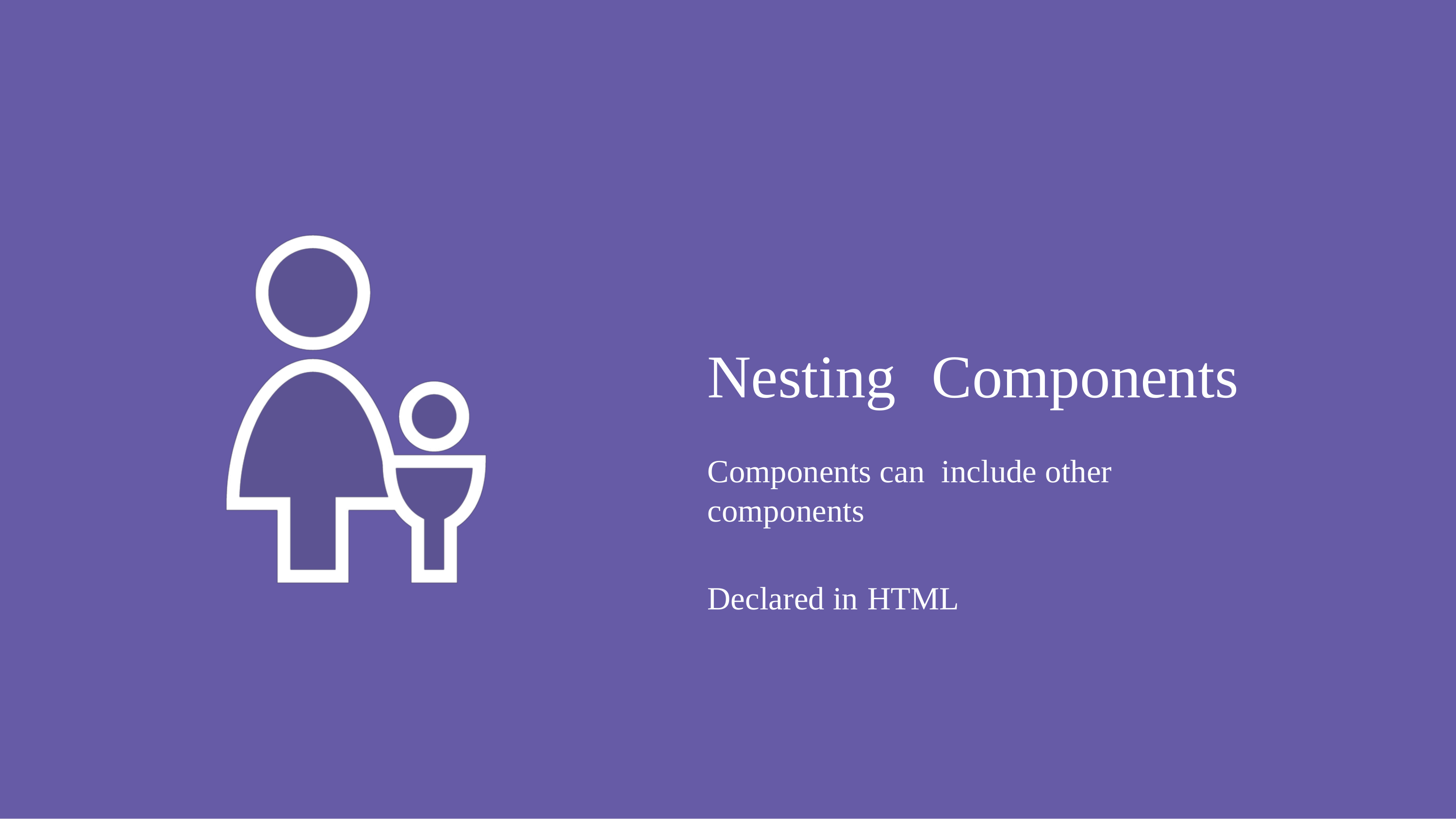

Nesting
Components
Components can  include other
components
Declared in HTML